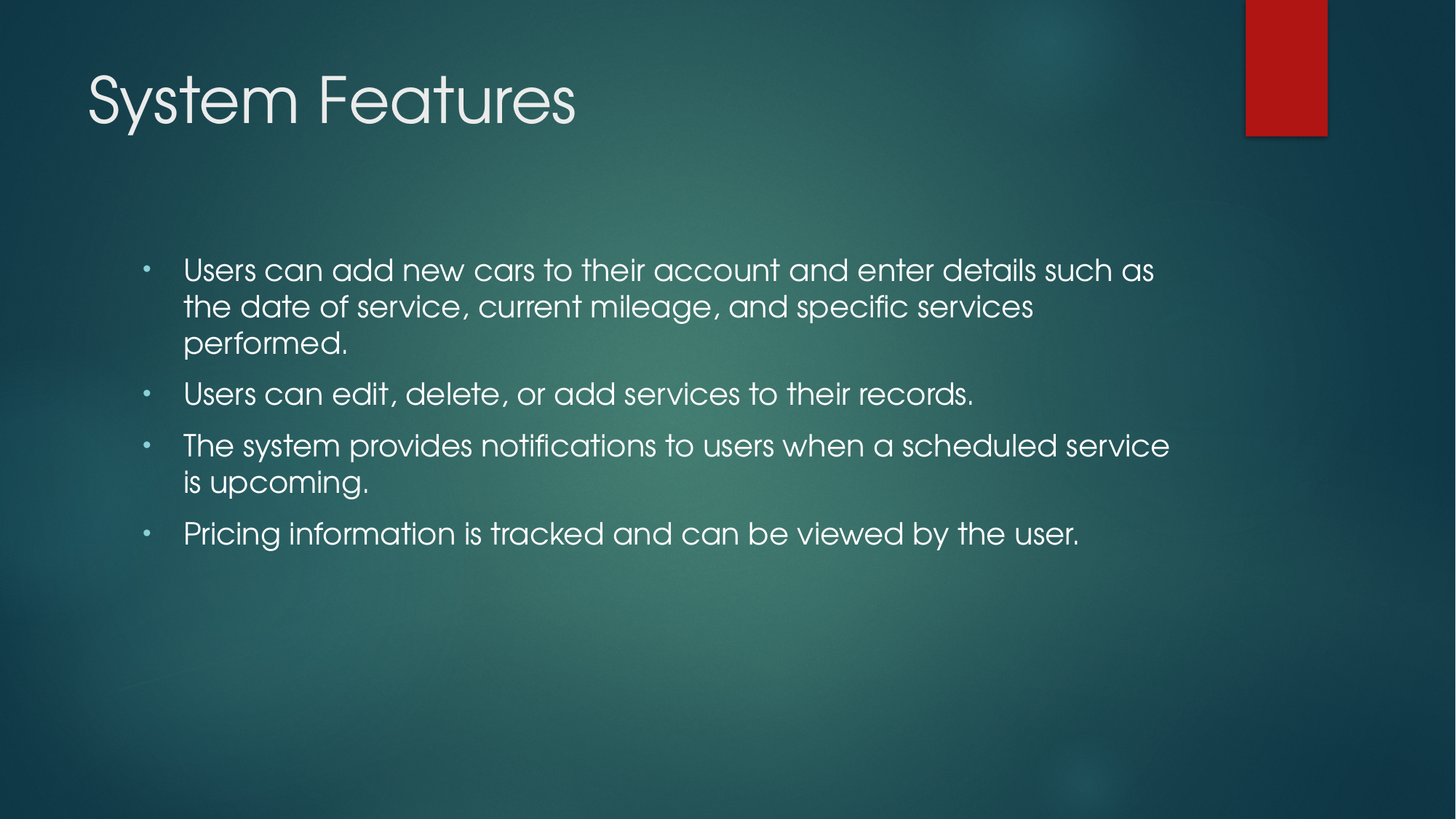

# System Features
Users can add new cars to their account and enter details such as the date of service, current mileage, and specific services performed.
Users can edit, delete, or add services to their records.
The system provides notifications to users when a scheduled service is upcoming.
Pricing information is tracked and can be viewed by the user.